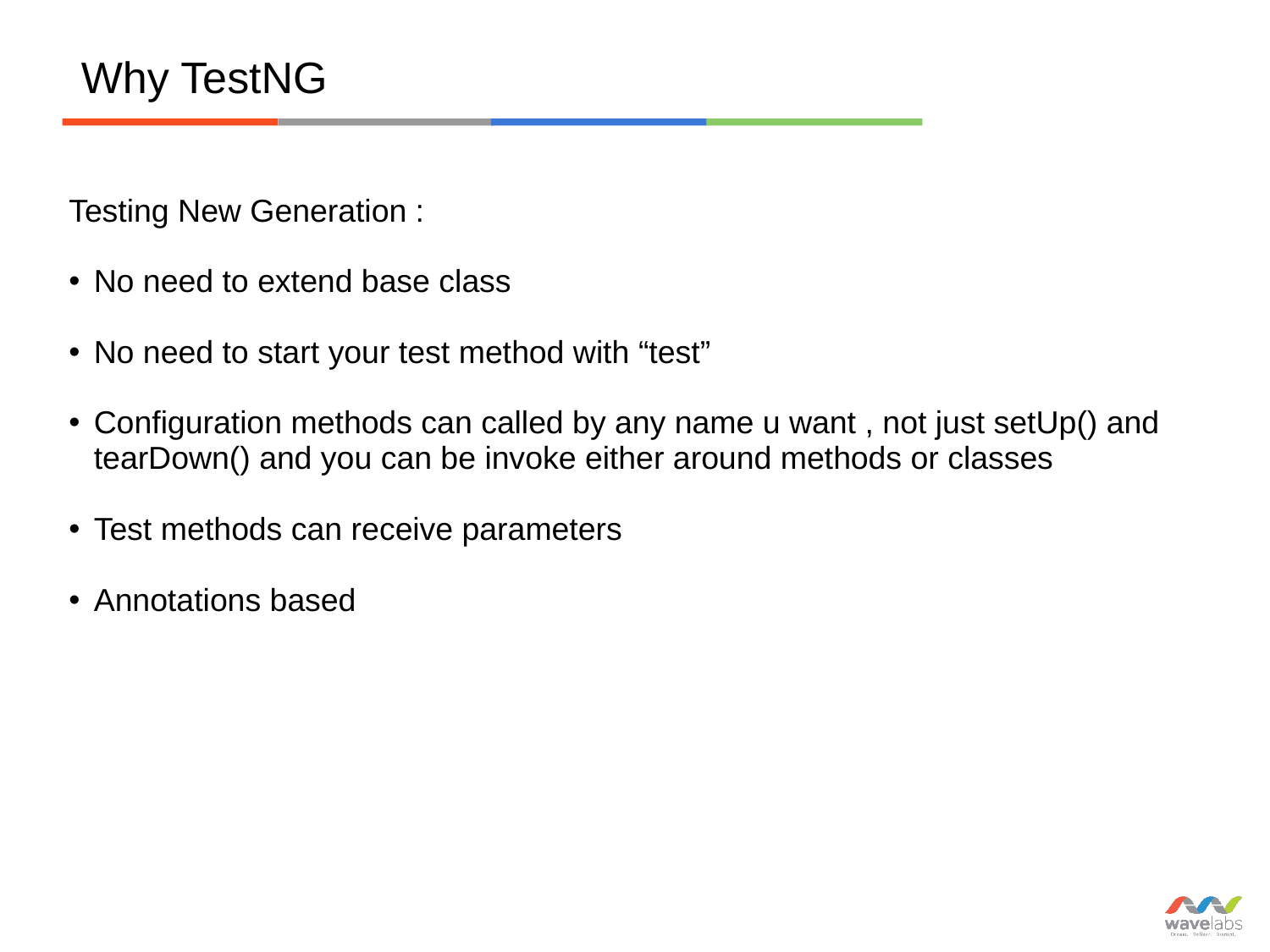

Why TestNG

Testing New Generation :

No need to extend base class

No need to start your test method with “test”

Configuration methods can called by any name u want , not just setUp() and tearDown() and you can be invoke either around methods or classes

Test methods can receive parameters

Annotations based